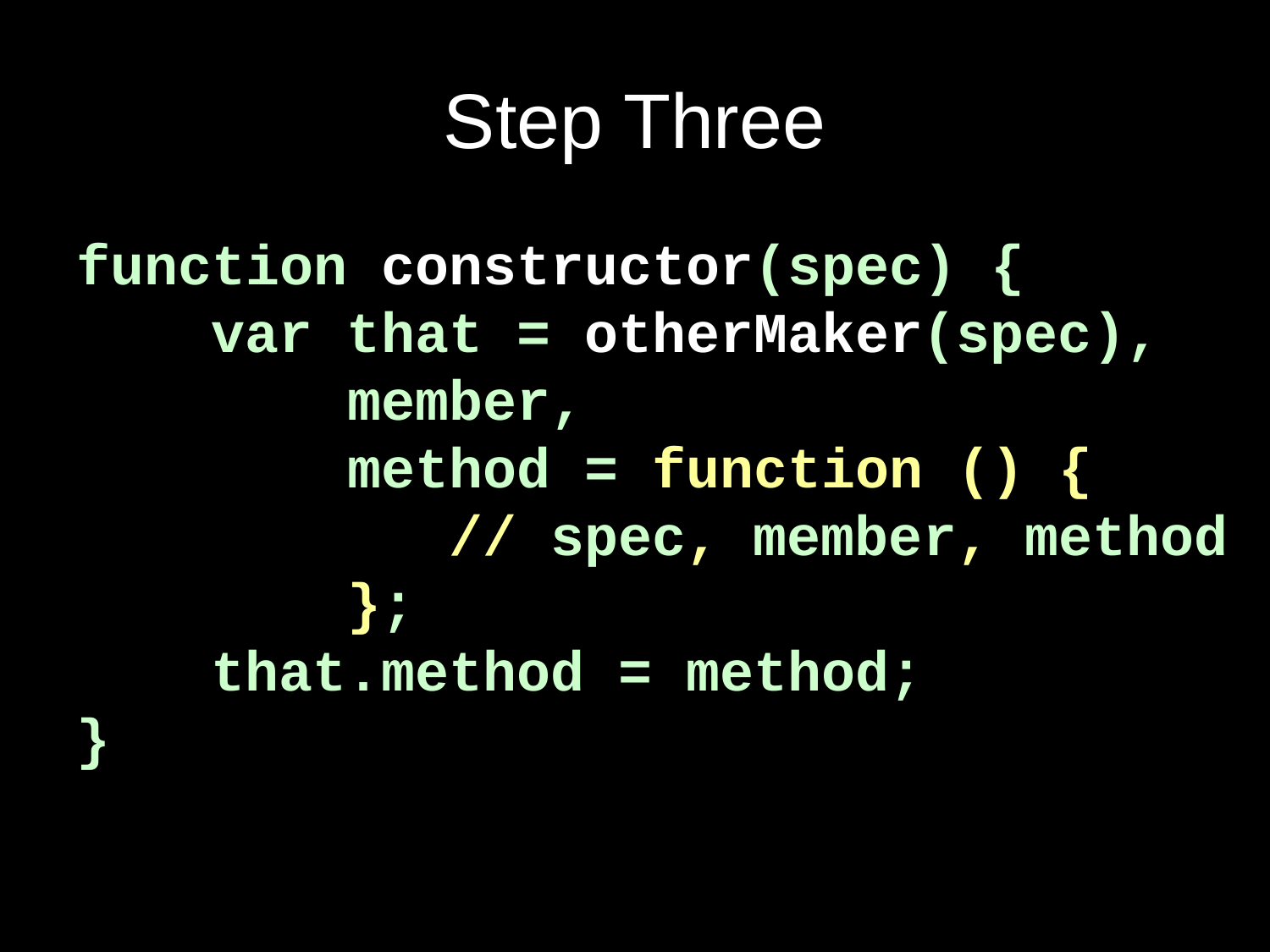

# Step Three
function constructor(spec) {
    var that = otherMaker(spec),
        member,
        method = function () {
           // spec, member, method
        };
    that.method = method;
}